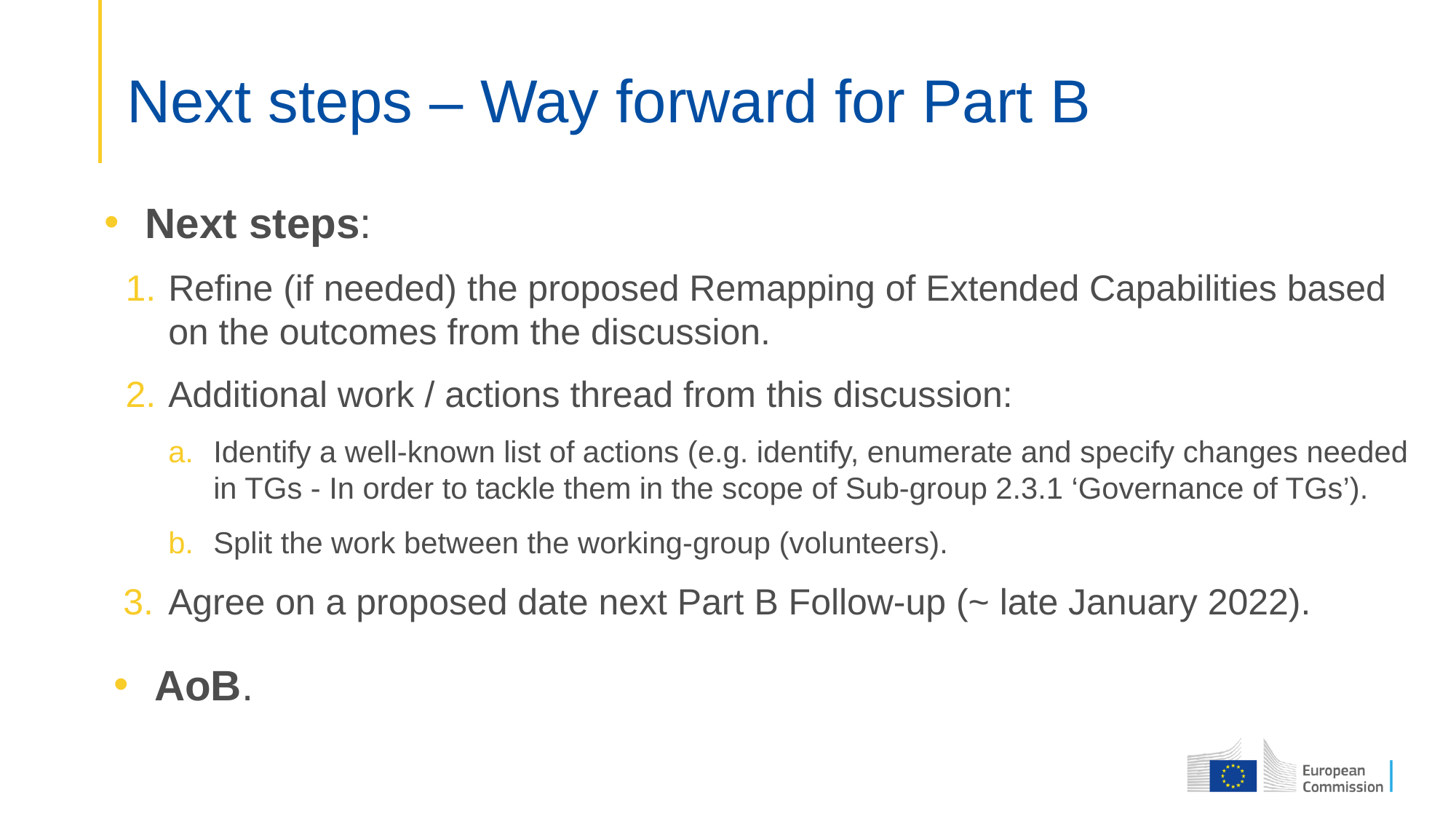

# Next steps – Way forward for Part B
Next steps:
Refine (if needed) the proposed Remapping of Extended Capabilities based on the outcomes from the discussion.
Additional work / actions thread from this discussion:
Identify a well-known list of actions (e.g. identify, enumerate and specify changes needed in TGs - In order to tackle them in the scope of Sub-group 2.3.1 ‘Governance of TGs’).
Split the work between the working-group (volunteers).
Agree on a proposed date next Part B Follow-up (~ late January 2022).
AoB.